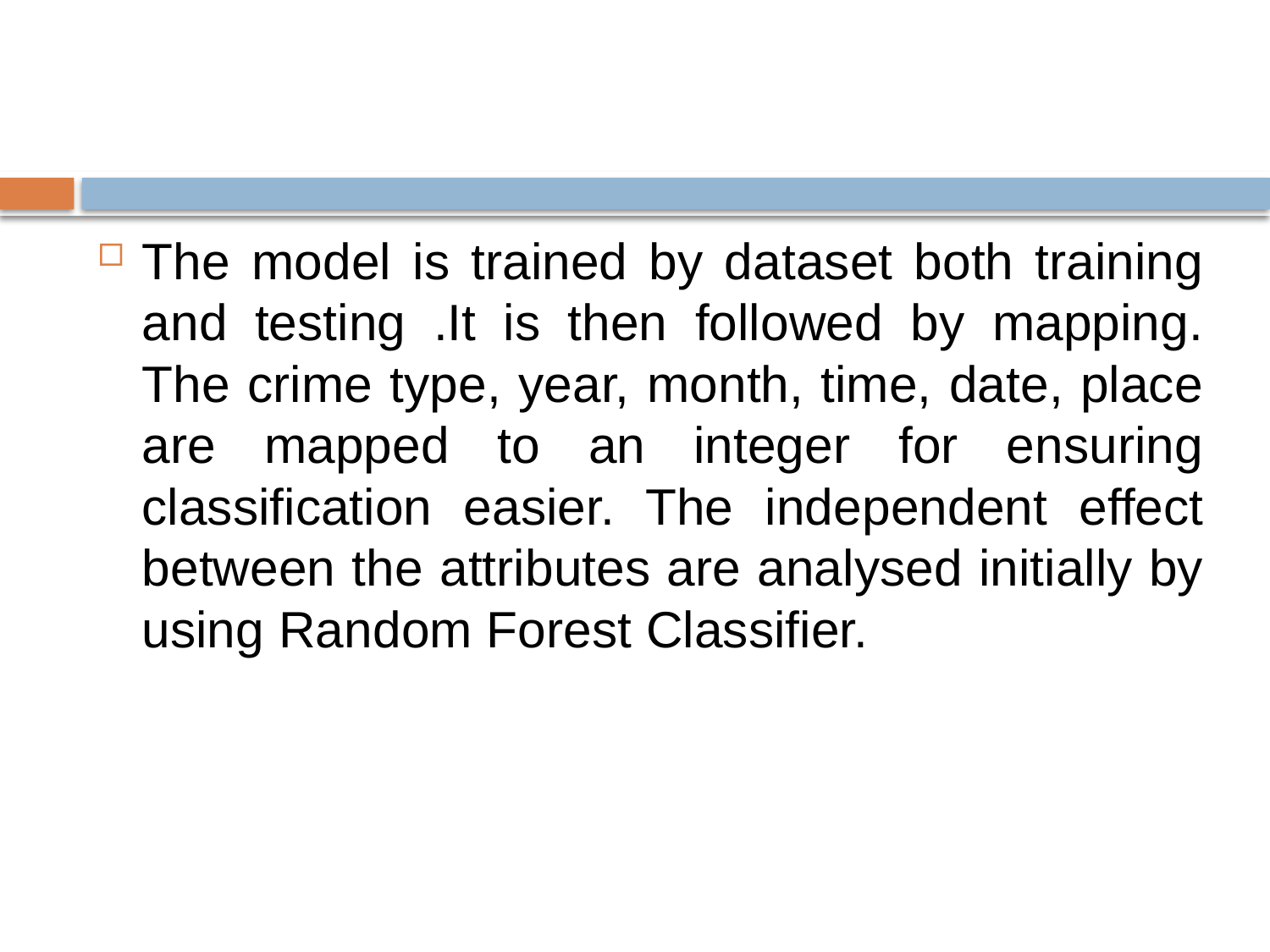

#
The model is trained by dataset both training and testing .It is then followed by mapping. The crime type, year, month, time, date, place are mapped to an integer for ensuring classification easier. The independent effect between the attributes are analysed initially by using Random Forest Classifier.